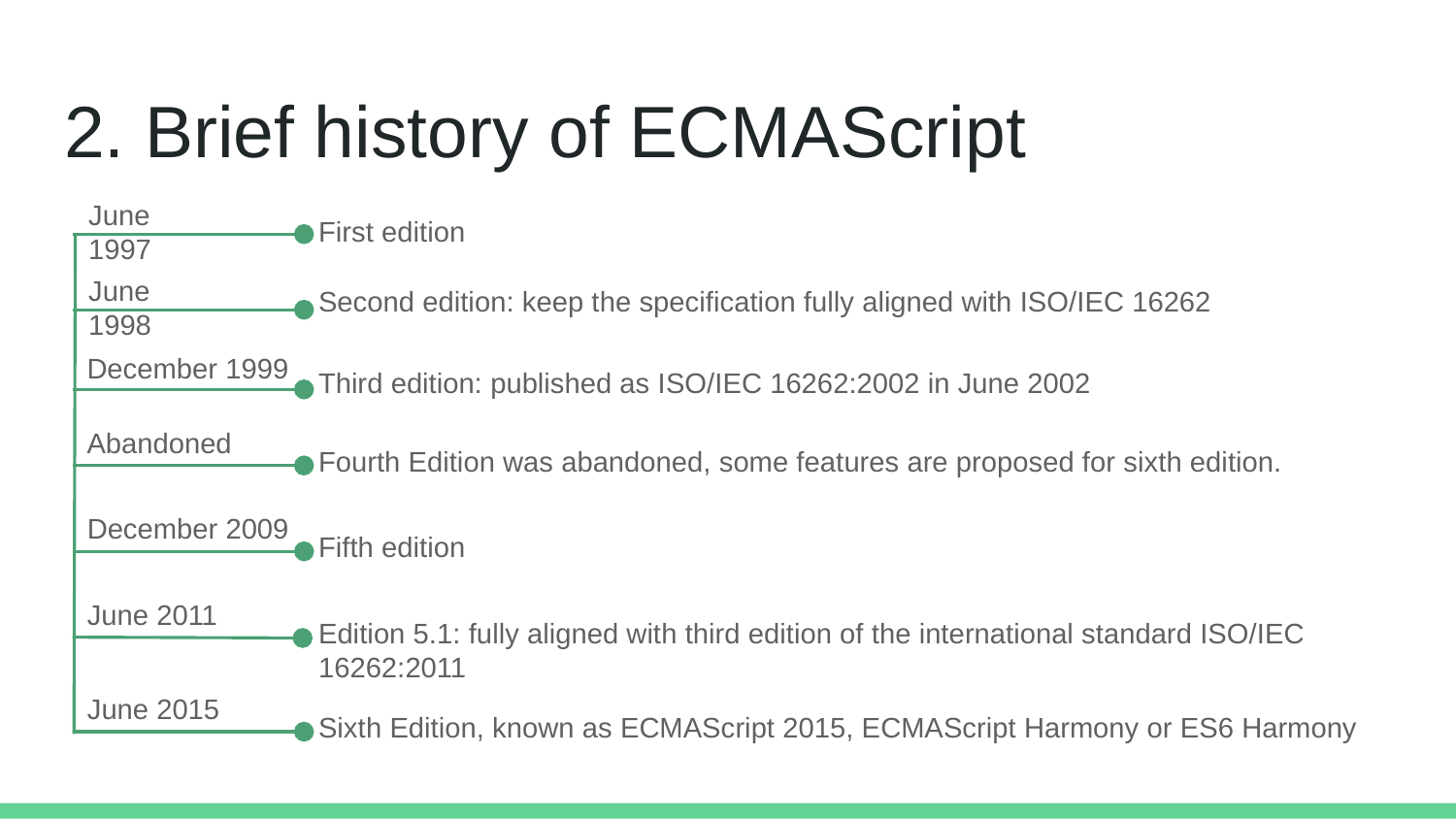

# 2. Brief history of ECMAScript
June 1997
First edition
June 1998
Second edition: keep the specification fully aligned with ISO/IEC 16262
December 1999
Third edition: published as ISO/IEC 16262:2002 in June 2002
Abandoned
Fourth Edition was abandoned, some features are proposed for sixth edition.
December 2009
Fifth edition
June 2011
Edition 5.1: fully aligned with third edition of the international standard ISO/IEC 16262:2011
June 2015
Sixth Edition, known as ECMAScript 2015, ECMAScript Harmony or ES6 Harmony